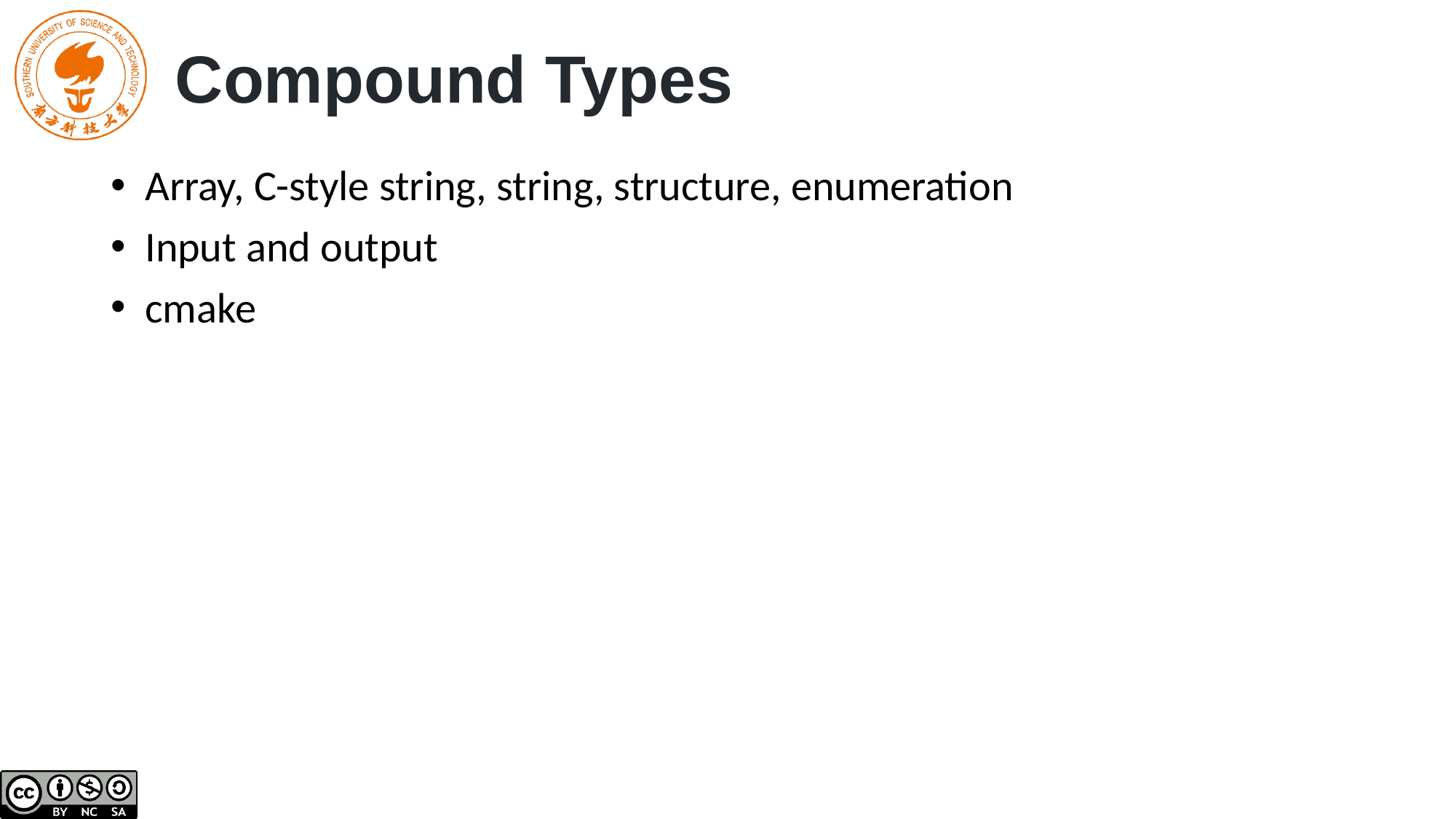

# Compound Types
Array, C-style string, string, structure, enumeration
Input and output
cmake